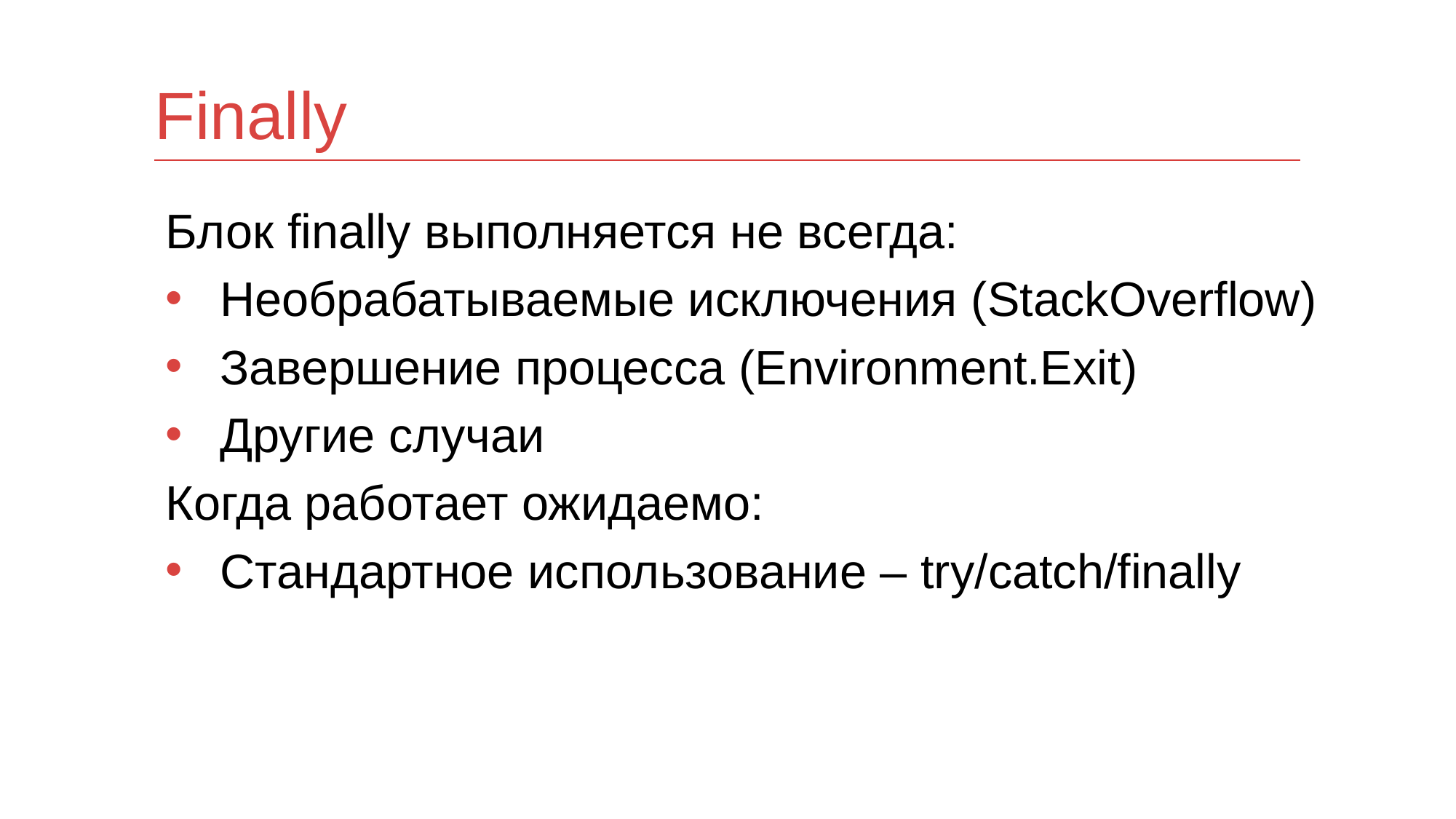

# Finally
Блок finally выполняется не всегда:
Необрабатываемые исключения (StackOverflow)
Завершение процесса (Environment.Exit)
Другие случаи
Когда работает ожидаемо:
Стандартное использование – try/catch/finally